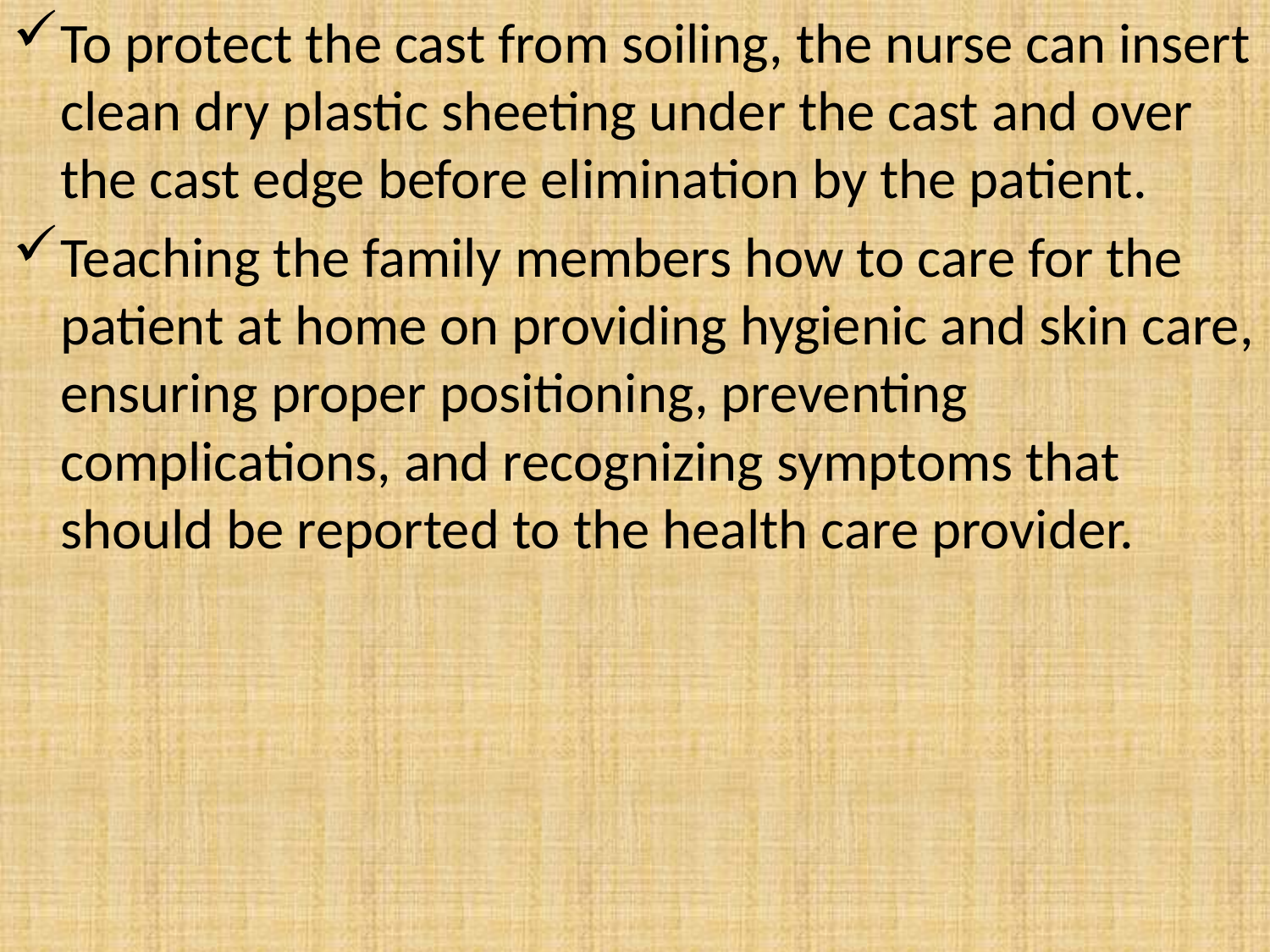

To protect the cast from soiling, the nurse can insert clean dry plastic sheeting under the cast and over the cast edge before elimination by the patient.
Teaching the family members how to care for the patient at home on providing hygienic and skin care, ensuring proper positioning, preventing complications, and recognizing symptoms that should be reported to the health care provider.
#